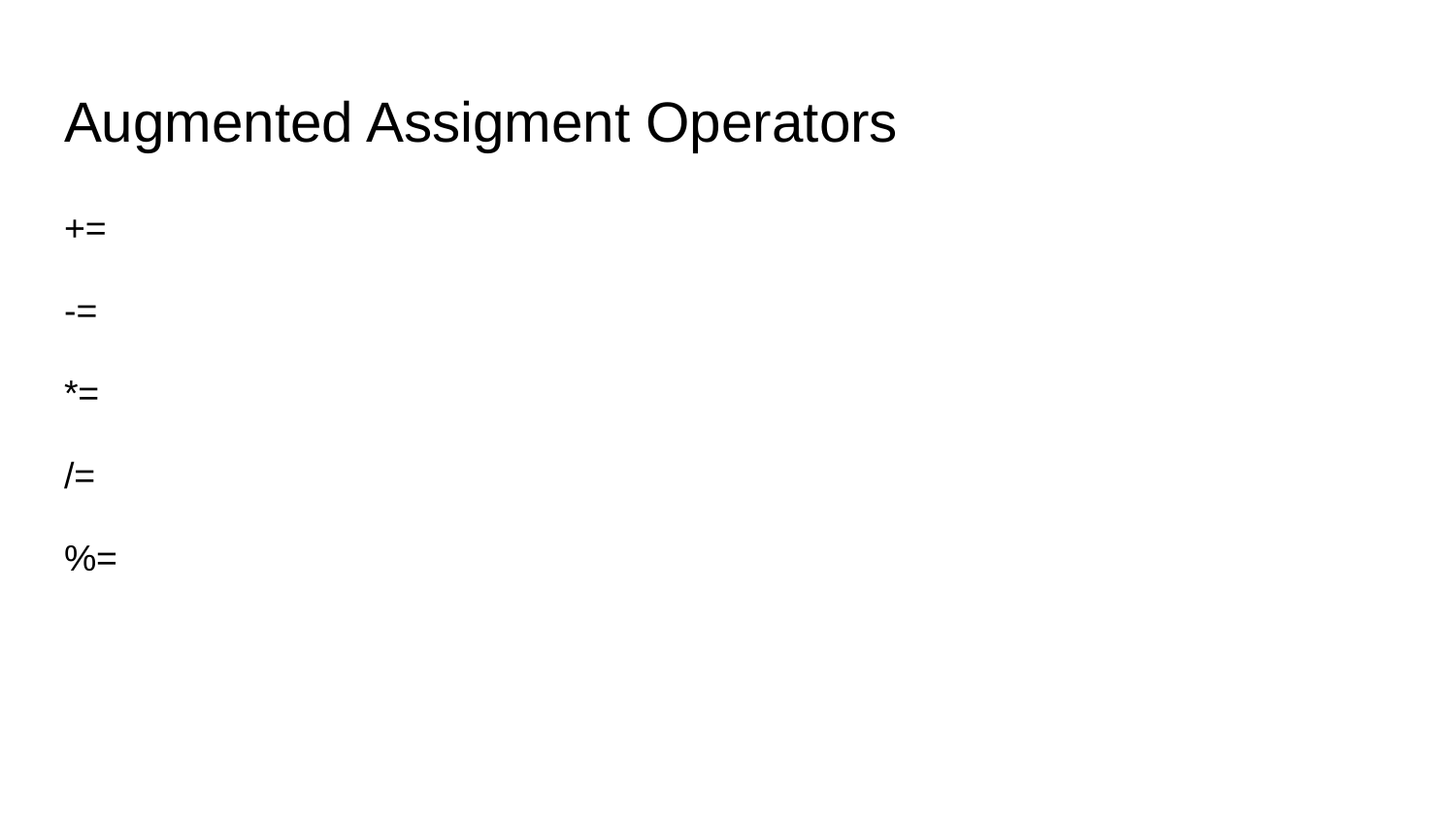

# Augmented Assigment Operators
+=
-=
*=
/=
%=